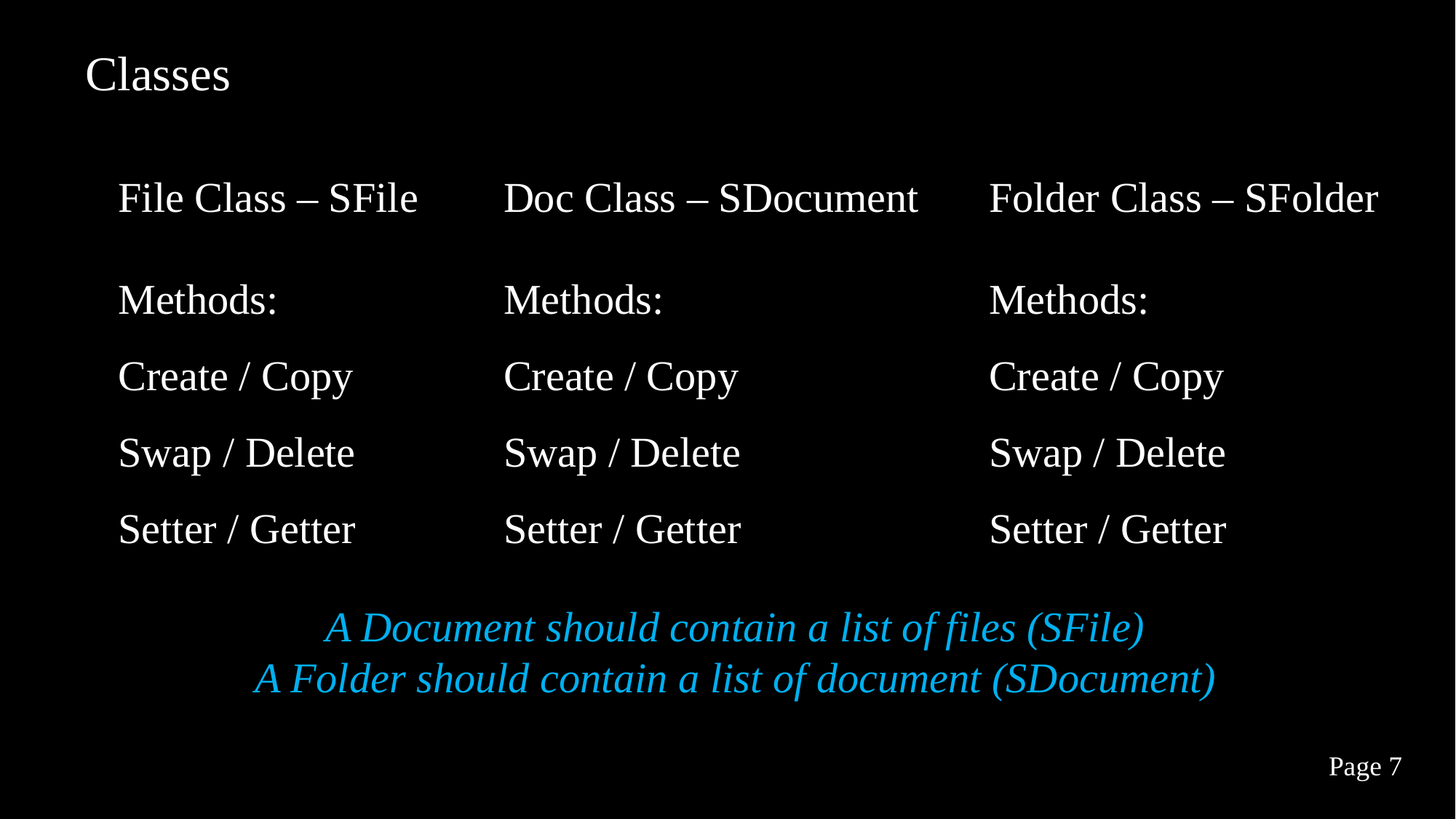

Classes
File Class – SFile

Methods:
Create / Copy
Swap / Delete
Setter / Getter
Doc Class – SDocument

Methods:
Create / Copy
Swap / Delete
Setter / Getter
Folder Class – SFolder

Methods:
Create / Copy
Swap / Delete
Setter / Getter
A Document should contain a list of files (SFile)
A Folder should contain a list of document (SDocument)
Page 7